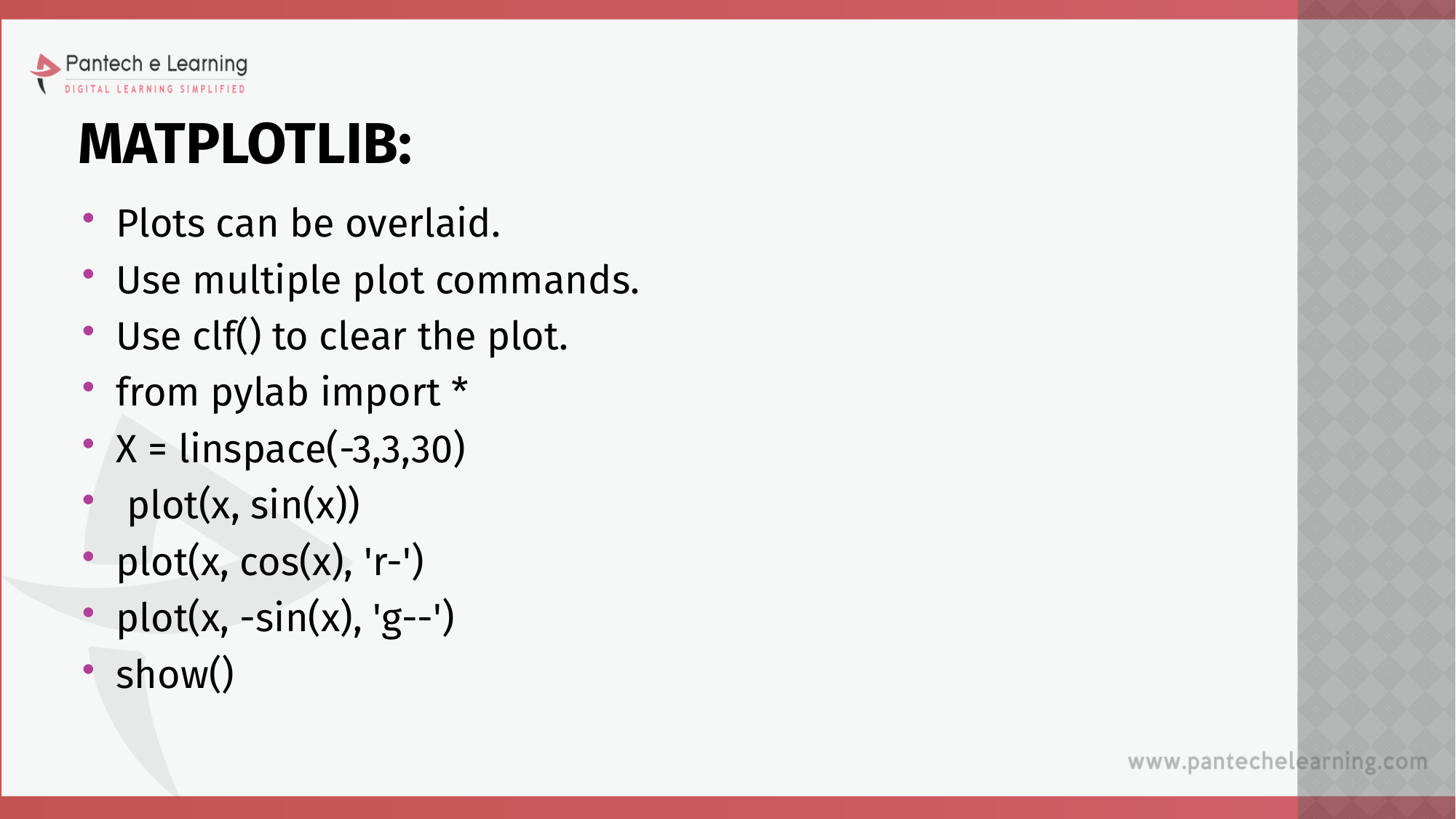

# MATPLOTLIB:
Plots can be overlaid.
Use multiple plot commands.
Use clf() to clear the plot.
from pylab import *
X = linspace(-3,3,30)
 plot(x, sin(x))
plot(x, cos(x), 'r-')
plot(x, -sin(x), 'g--')
show()